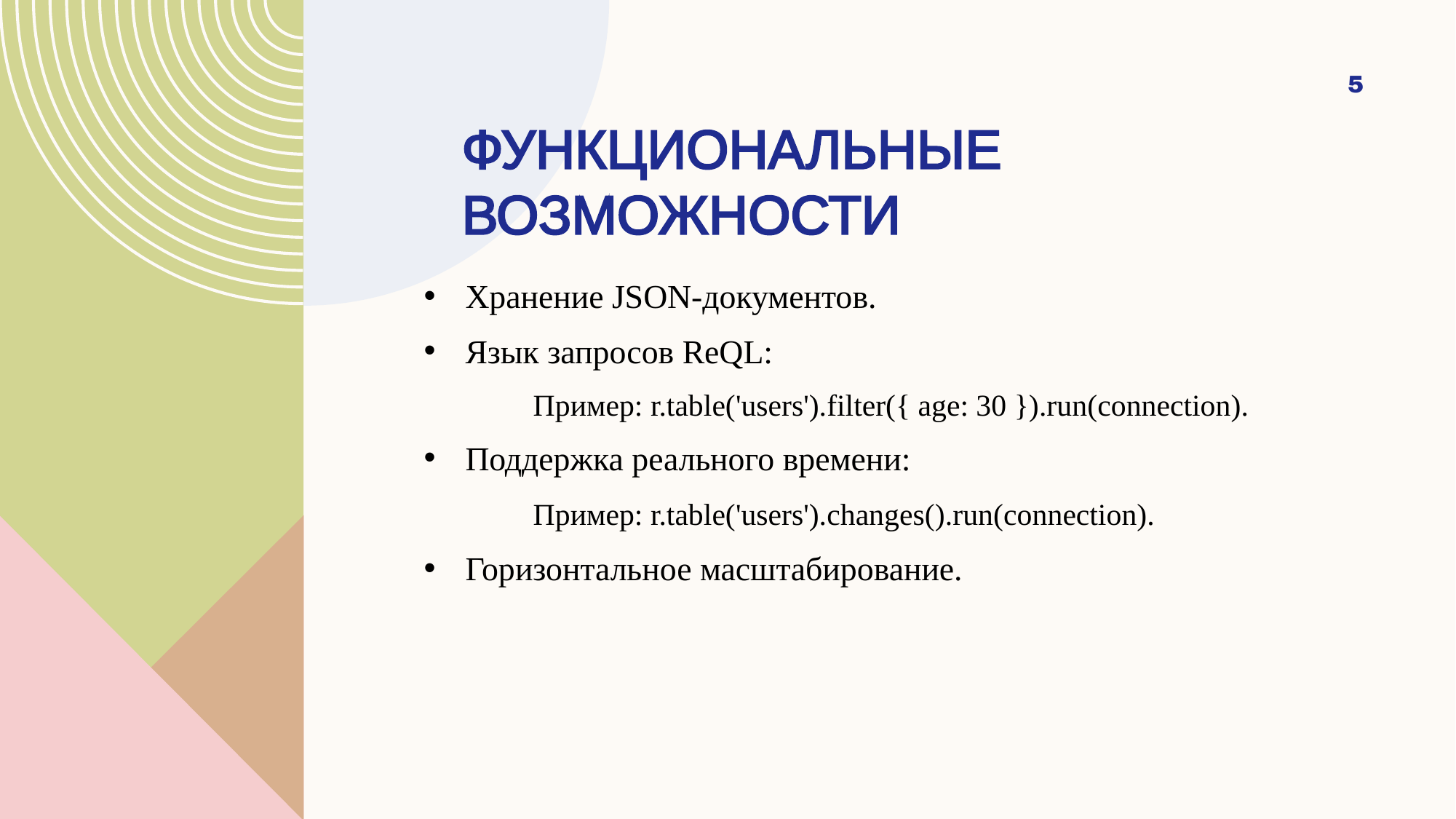

5
# ФУНКЦИОНАЛЬНЫЕ ВОЗМОЖНОСТИ
Хранение JSON-документов.
Язык запросов ReQL:
	Пример: r.table('users').filter({ age: 30 }).run(connection).
Поддержка реального времени:
	Пример: r.table('users').changes().run(connection).
Горизонтальное масштабирование.